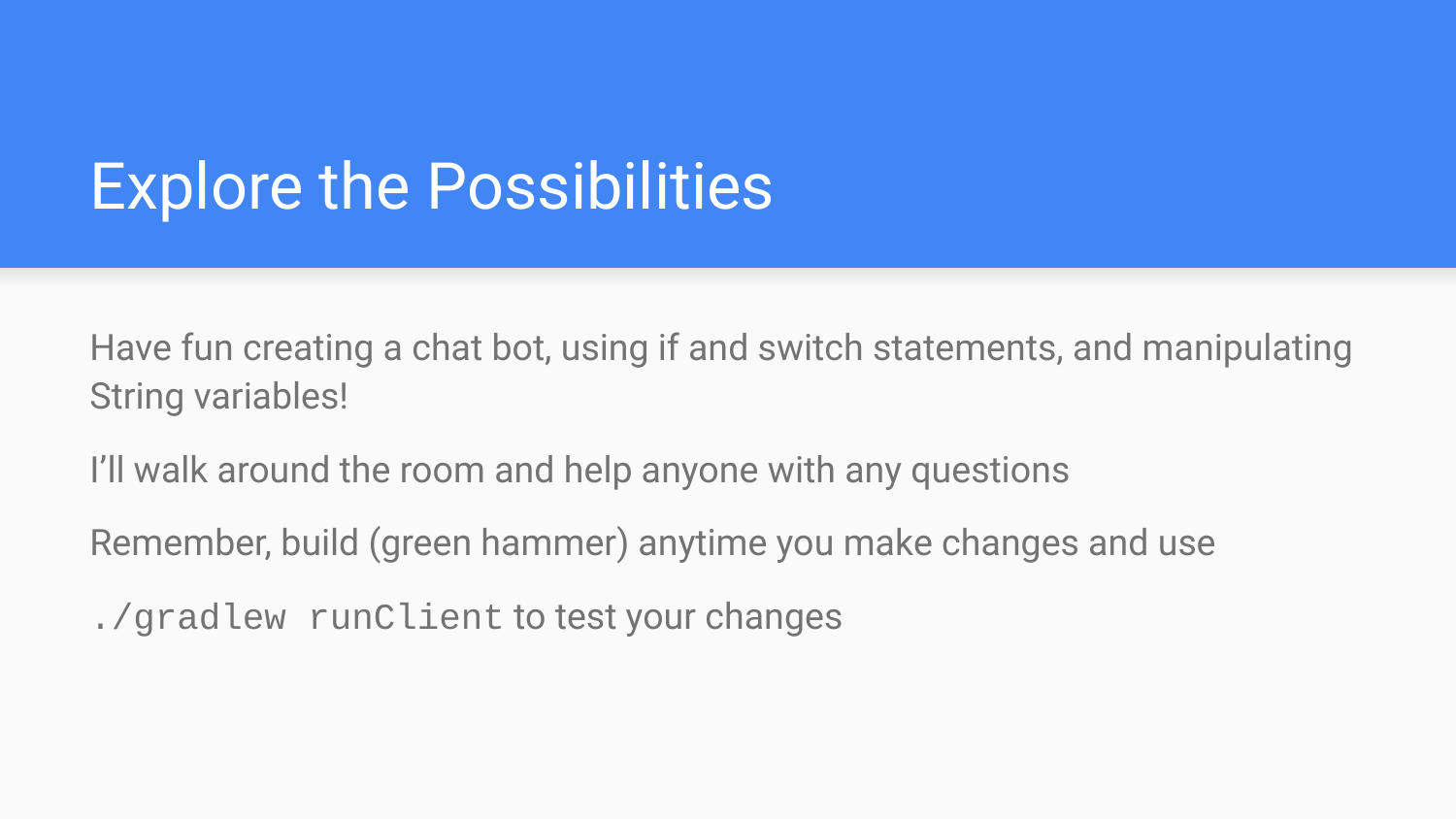

# Explore the Possibilities
Have fun creating a chat bot, using if and switch statements, and manipulating String variables!
I’ll walk around the room and help anyone with any questions
Remember, build (green hammer) anytime you make changes and use
./gradlew runClient to test your changes